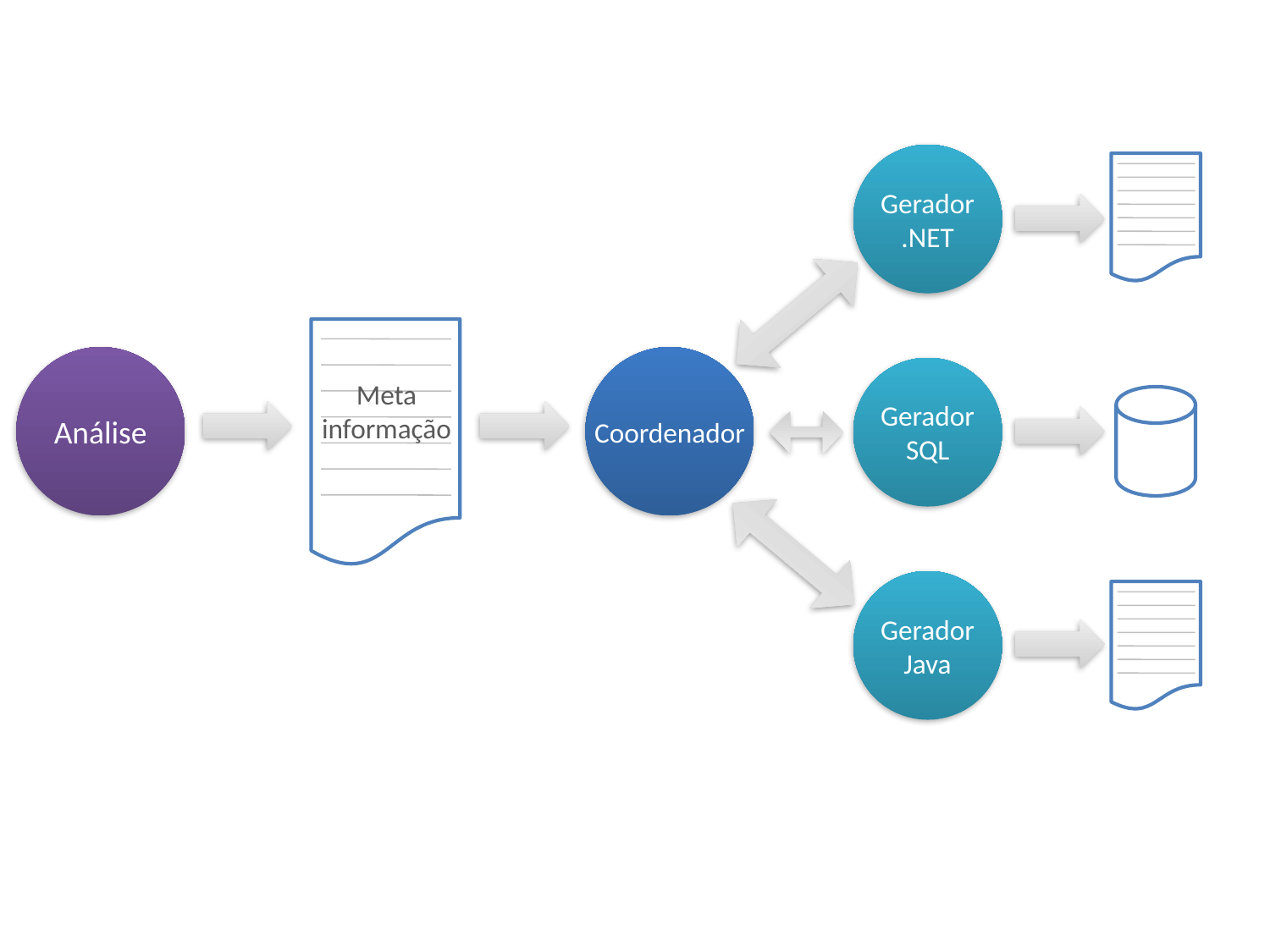

Gerador
.NET

Meta informação
Análise
Coordenador
Gerador
SQL

Gerador
Java